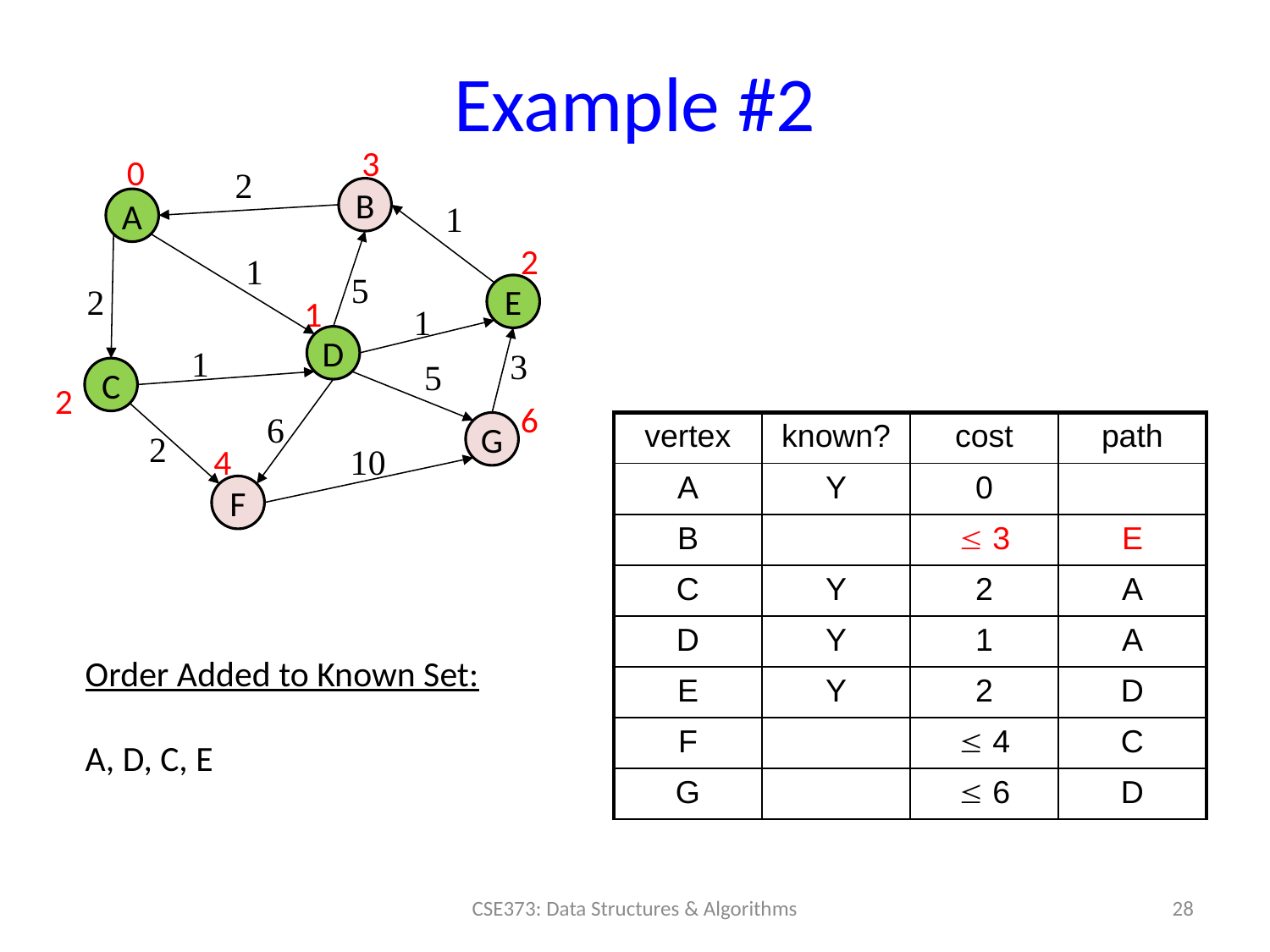

# Example #2

3
0
2
B
A
1
2
1
5
2
E
1
1
D
1
3
5
C
2
6
6
G
| vertex | known? | cost | path |
| --- | --- | --- | --- |
| A | Y | 0 |  |
| B |  | ≤ 3 | E |
| C | Y | 2 | A |
| D | Y | 1 | A |
| E | Y | 2 | D |
| F |  | ≤ 4 | C |
| G |  | ≤ 6 | D |
2
4
10
F
Order Added to Known Set:

A, D, C, E
28
CSE373: Data Structures & Algorithms